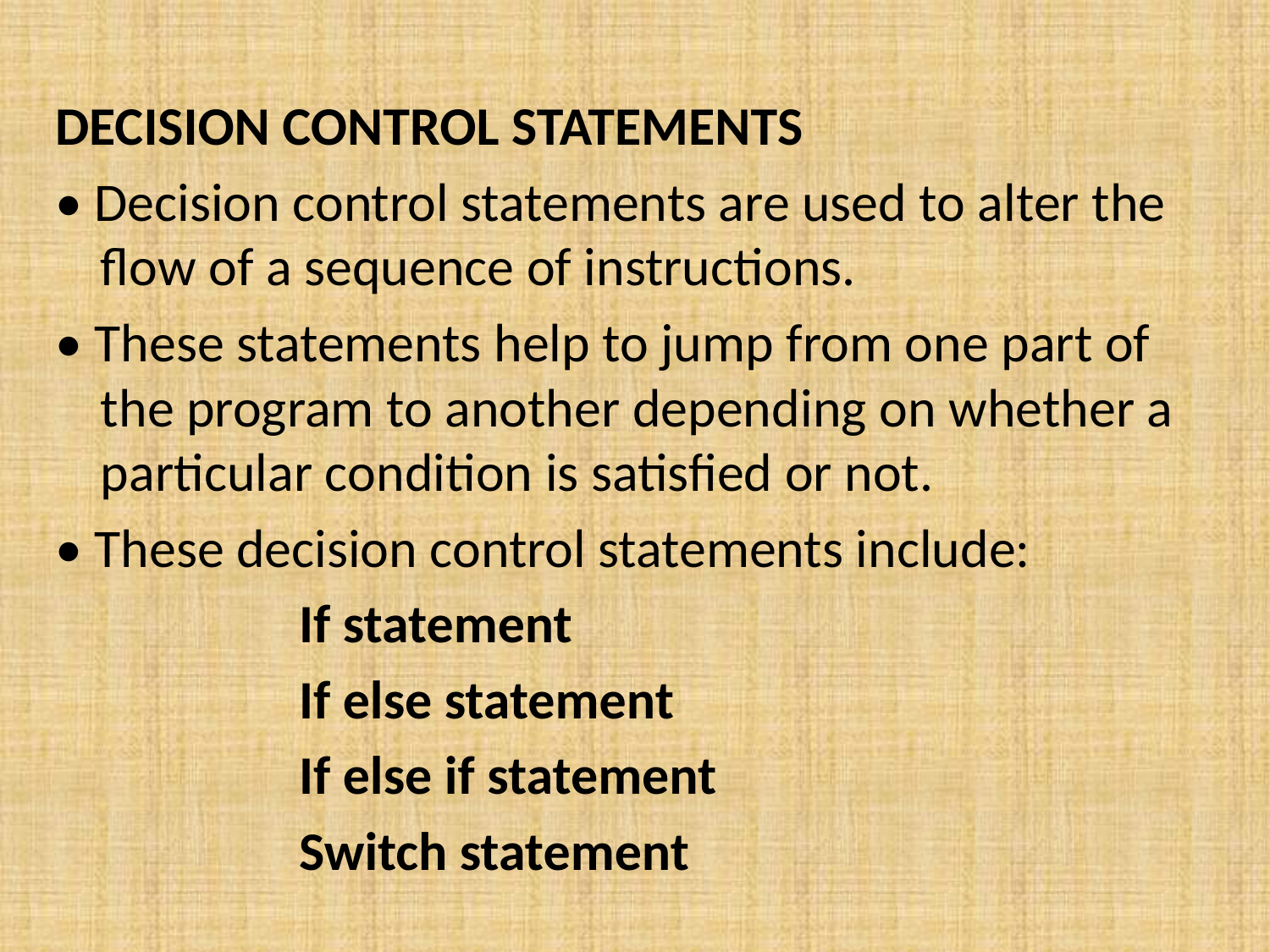

DECISION CONTROL STATEMENTS
• Decision control statements are used to alter the flow of a sequence of instructions.
• These statements help to jump from one part of the program to another depending on whether a particular condition is satisfied or not.
• These decision control statements include:
If statement
If else statement
If else if statement
Switch statement